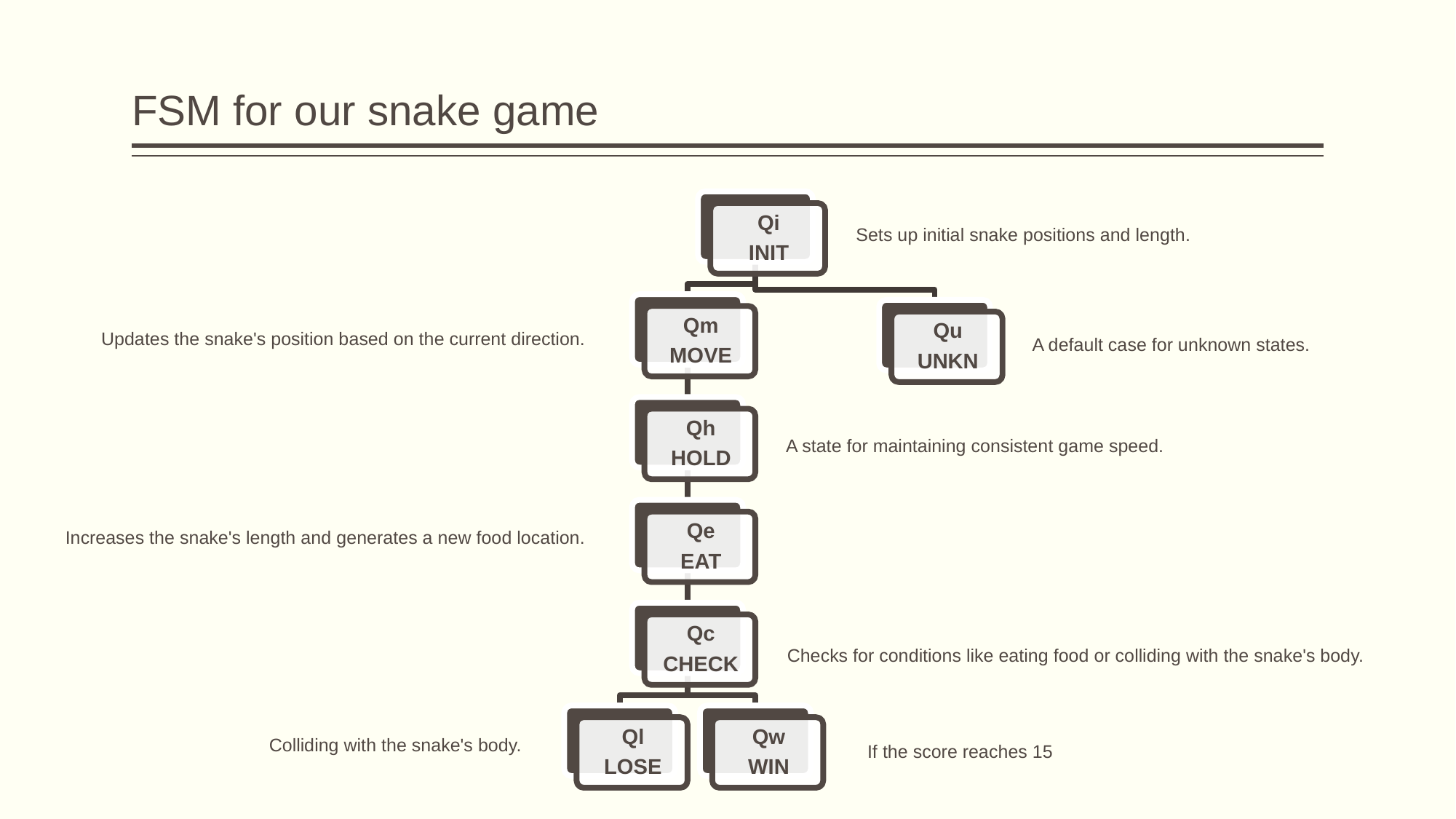

# FSM for our snake game
Qi
INIT
Qm
MOVE
Qh
HOLD
Qe
EAT
Qc
CHECK
Ql
LOSE
Qw
WIN
Qu
UNKN
Sets up initial snake positions and length.
Updates the snake's position based on the current direction.
A default case for unknown states.
A state for maintaining consistent game speed.
Increases the snake's length and generates a new food location.
Checks for conditions like eating food or colliding with the snake's body.
Colliding with the snake's body.
If the score reaches 15